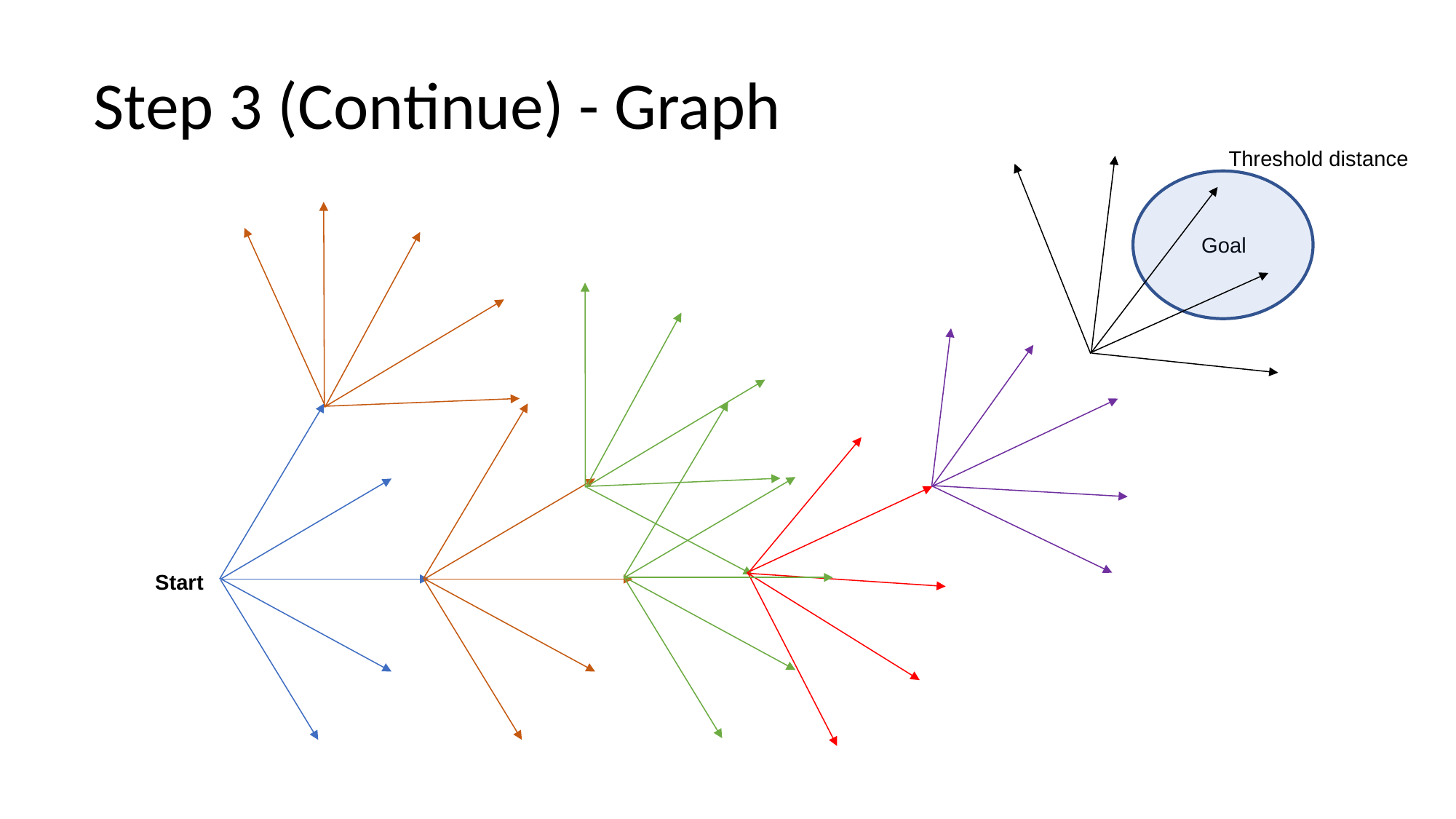

# Step 3 (Continue) - Graph
Threshold distance

Goal
Start